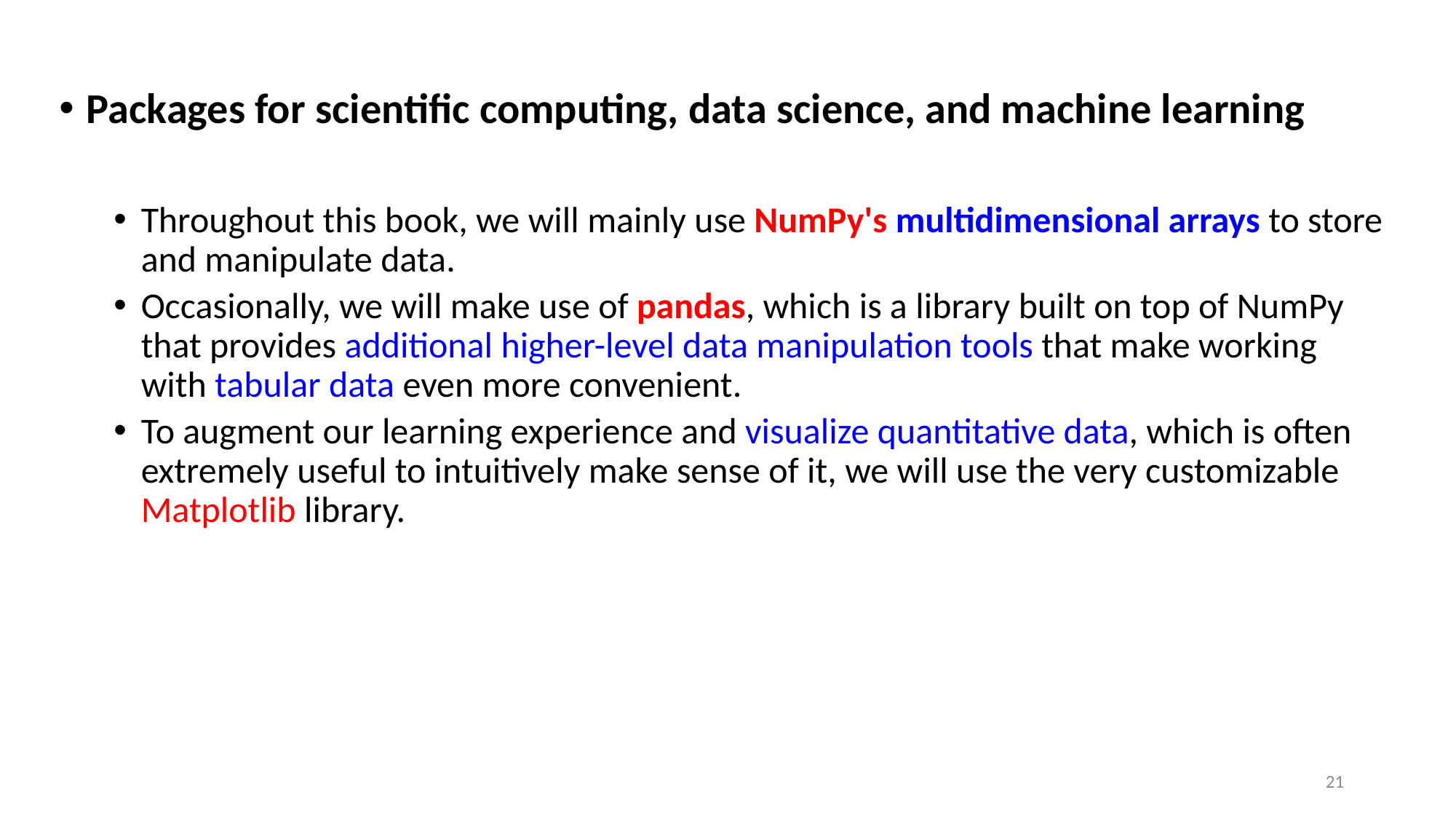

Packages for scientific computing, data science, and machine learning

Throughout this book, we will mainly use NumPy's multidimensional arrays to store and manipulate data.
Occasionally, we will make use of pandas, which is a library built on top of NumPy that provides additional higher-level data manipulation tools that make working with tabular data even more convenient.
To augment our learning experience and visualize quantitative data, which is often extremely useful to intuitively make sense of it, we will use the very customizable Matplotlib library.
21